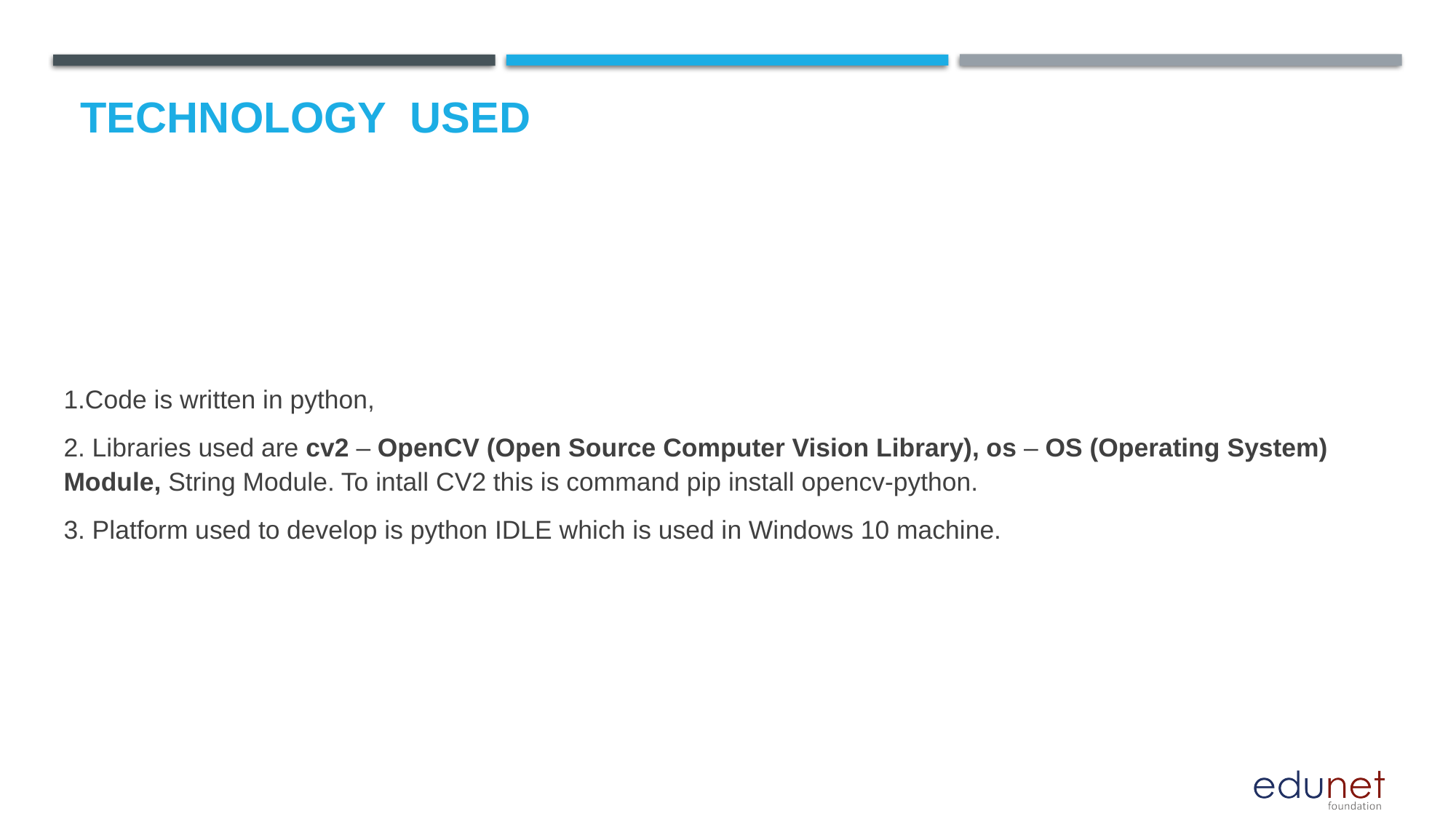

# Technology  used
1.Code is written in python,
2. Libraries used are cv2 – OpenCV (Open Source Computer Vision Library), os – OS (Operating System) Module, String Module. To intall CV2 this is command pip install opencv-python.
3. Platform used to develop is python IDLE which is used in Windows 10 machine.